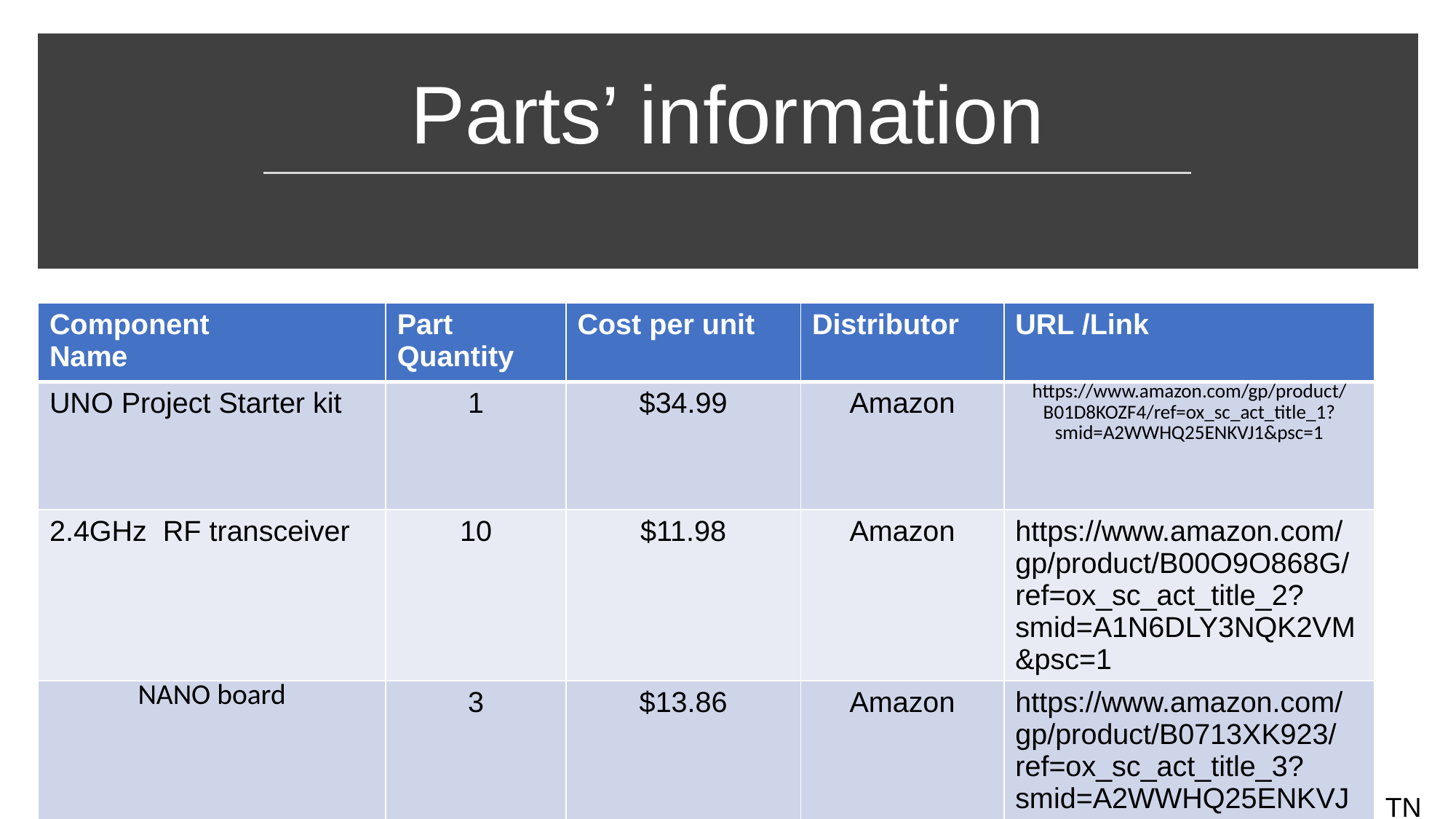

# Parts’ information
| Component Name | Part Quantity | Cost per unit | Distributor | URL /Link |
| --- | --- | --- | --- | --- |
| UNO Project Starter kit | 1 | $34.99 | Amazon | https://www.amazon.com/gp/product/B01D8KOZF4/ref=ox\_sc\_act\_title\_1?smid=A2WWHQ25ENKVJ1&psc=1 |
| 2.4GHz RF transceiver | 10 | $11.98 | Amazon | https://www.amazon.com/gp/product/B00O9O868G/ref=ox\_sc\_act\_title\_2?smid=A1N6DLY3NQK2VM&psc=1 |
| NANO board | 3 | $13.86 | Amazon | https://www.amazon.com/gp/product/B0713XK923/ref=ox\_sc\_act\_title\_3?smid=A2WWHQ25ENKVJ1&psc=1 |
TN